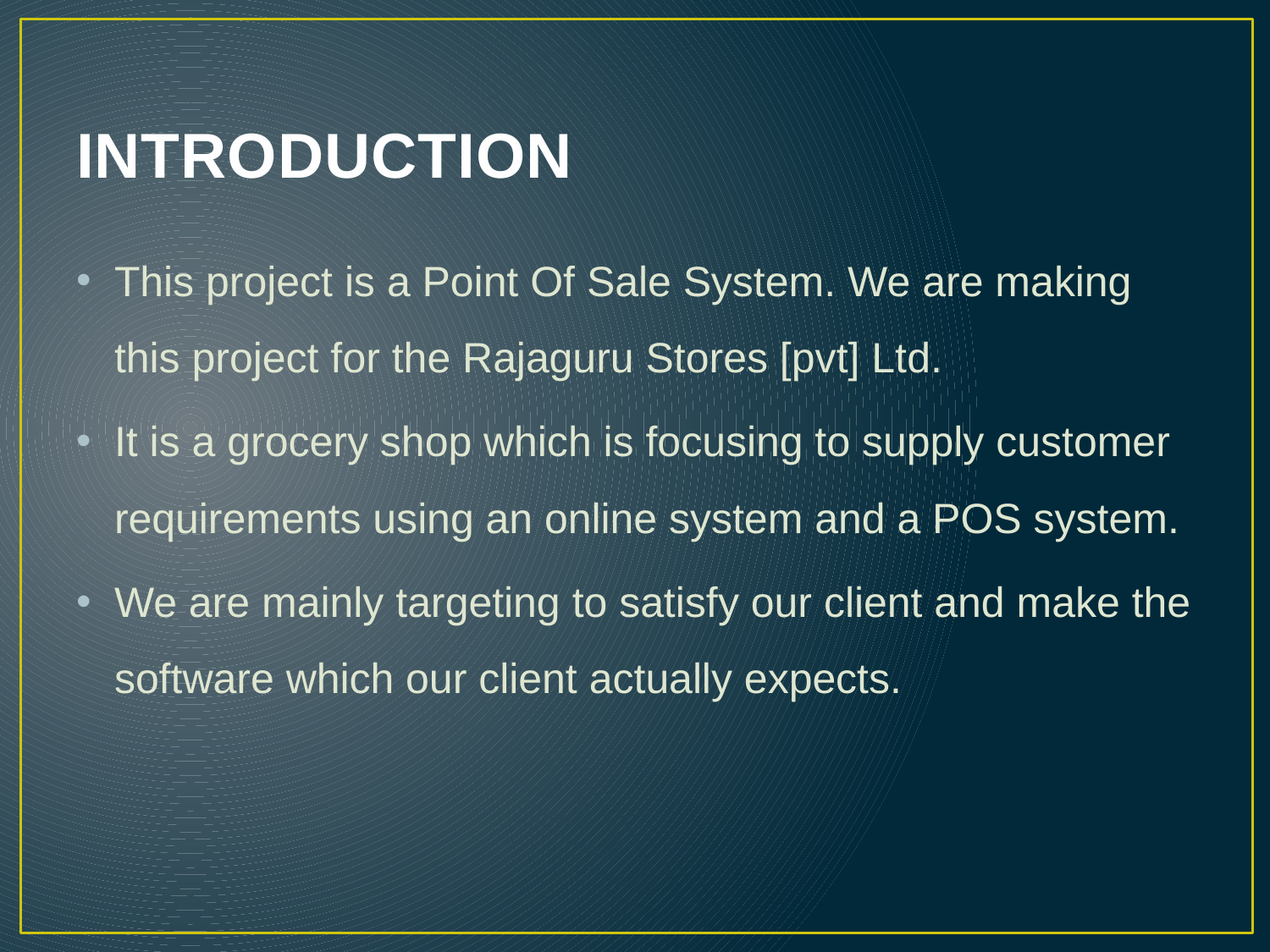

# INTRODUCTION
This project is a Point Of Sale System. We are making this project for the Rajaguru Stores [pvt] Ltd.
It is a grocery shop which is focusing to supply customer requirements using an online system and a POS system.
We are mainly targeting to satisfy our client and make the software which our client actually expects.